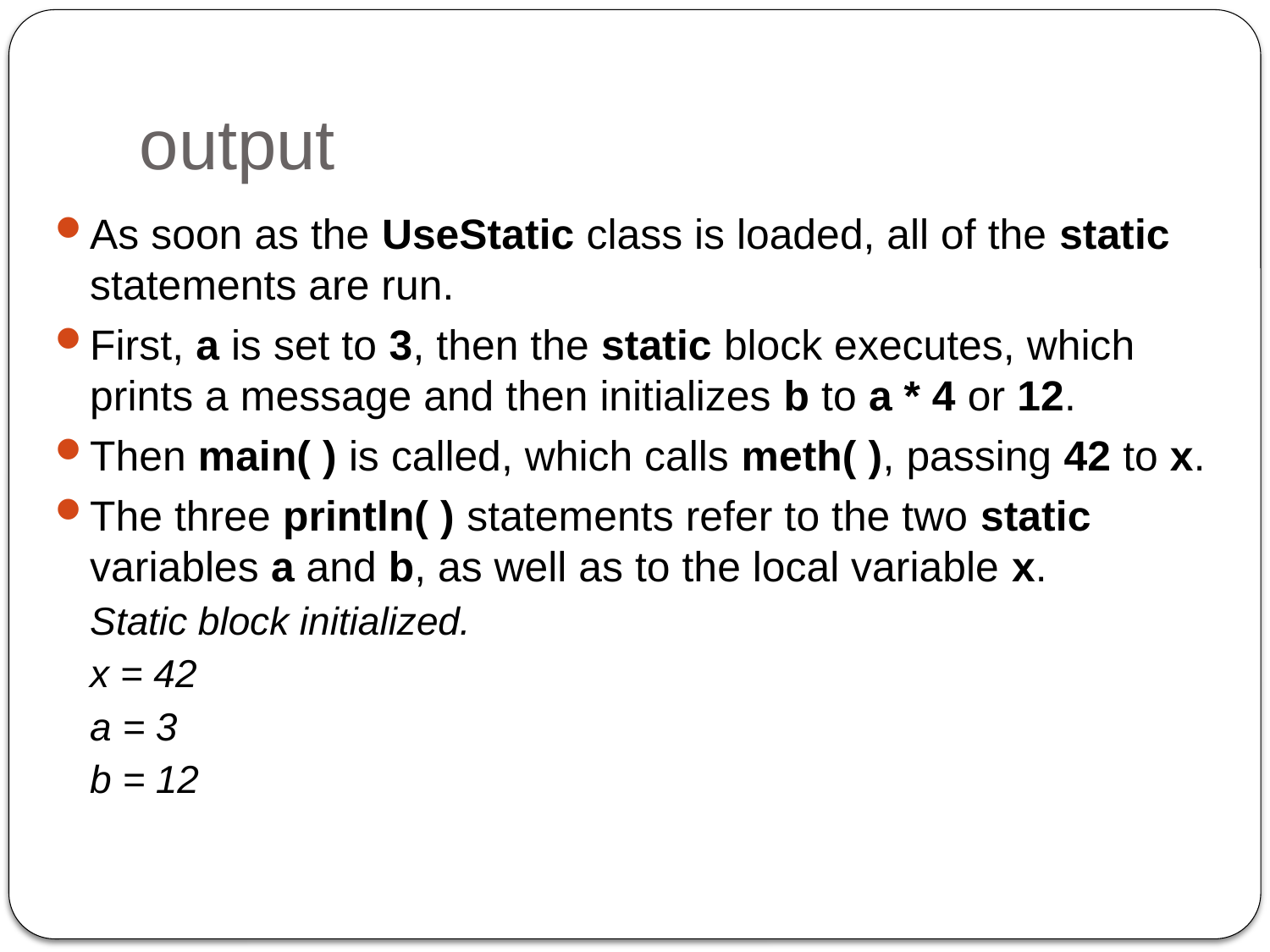

# output
As soon as the UseStatic class is loaded, all of the static statements are run.
First, a is set to 3, then the static block executes, which prints a message and then initializes b to a * 4 or 12.
Then main( ) is called, which calls meth( ), passing 42 to x.
The three println( ) statements refer to the two static variables a and b, as well as to the local variable x.
Static block initialized.
x = 42
a = 3
b = 12